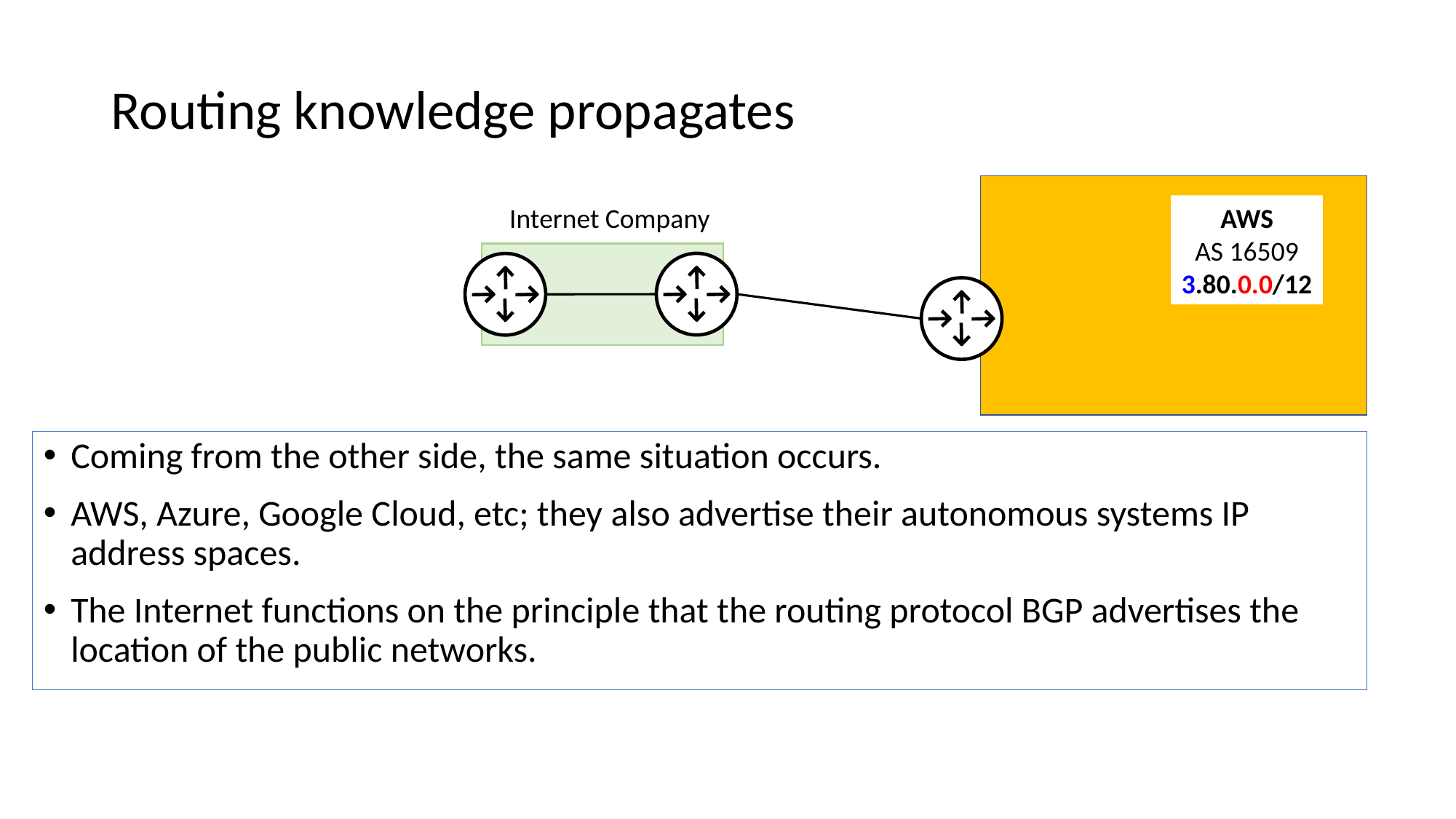

# Routing knowledge propagates

AS 16509 owns 3.80.0.0/12
BGP
Internet Company
AWS
AS 16509
3.80.0.0/12

Coming from the other side, the same situation occurs.
AWS, Azure, Google Cloud, etc; they also advertise their autonomous systems IP address spaces.
The Internet functions on the principle that the routing protocol BGP advertises the location of the public networks.